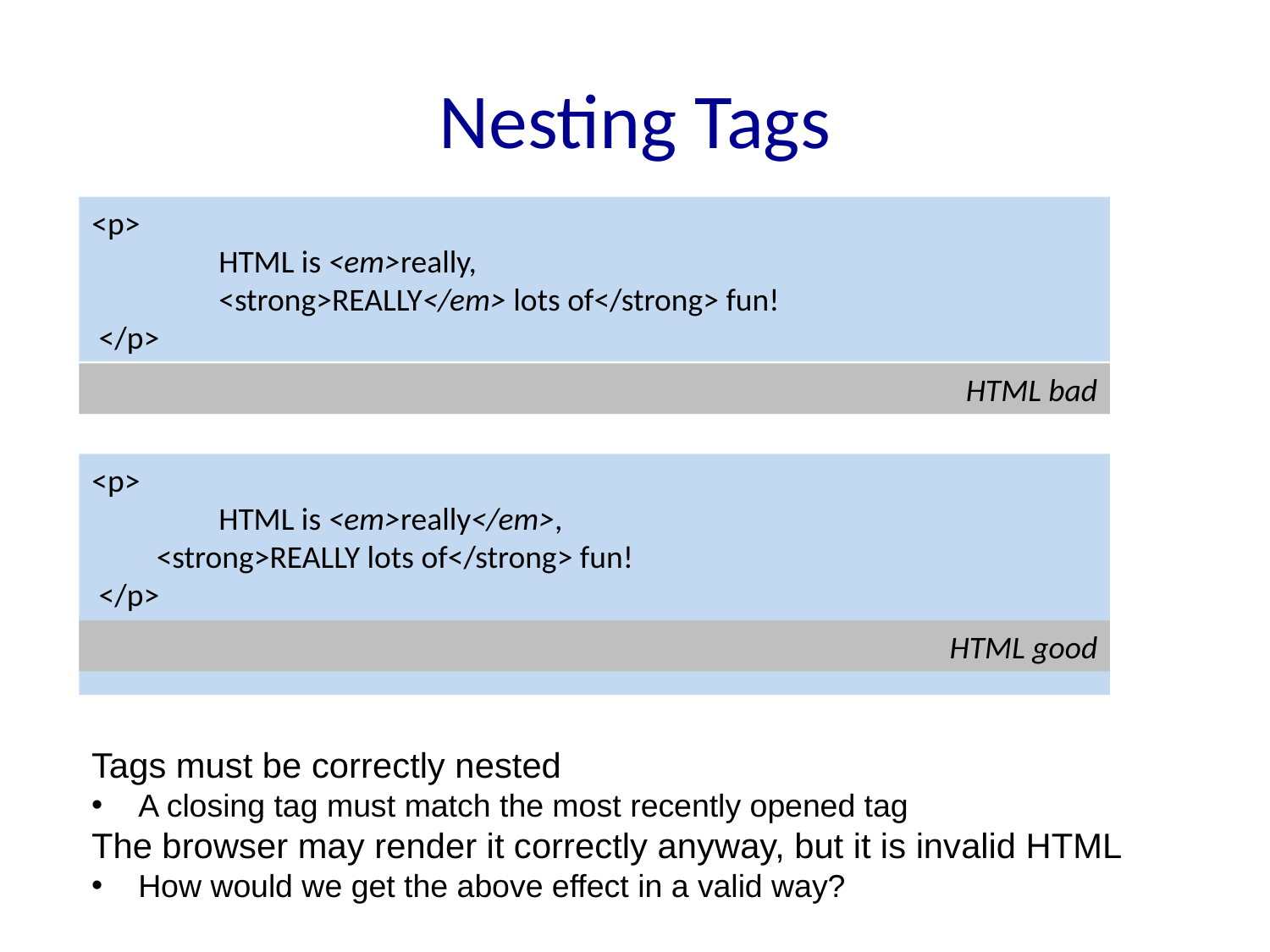

# Nesting Tags
<p>
	HTML is <em>really,
	<strong>REALLY</em> lots of</strong> fun!
 </p>
HTML bad
<p>
  	HTML is <em>really</em>,
         <strong>REALLY lots of</strong> fun!
 </p>

HTML good
Tags must be correctly nested
    A closing tag must match the most recently opened tag
The browser may render it correctly anyway, but it is invalid HTML
    How would we get the above effect in a valid way?